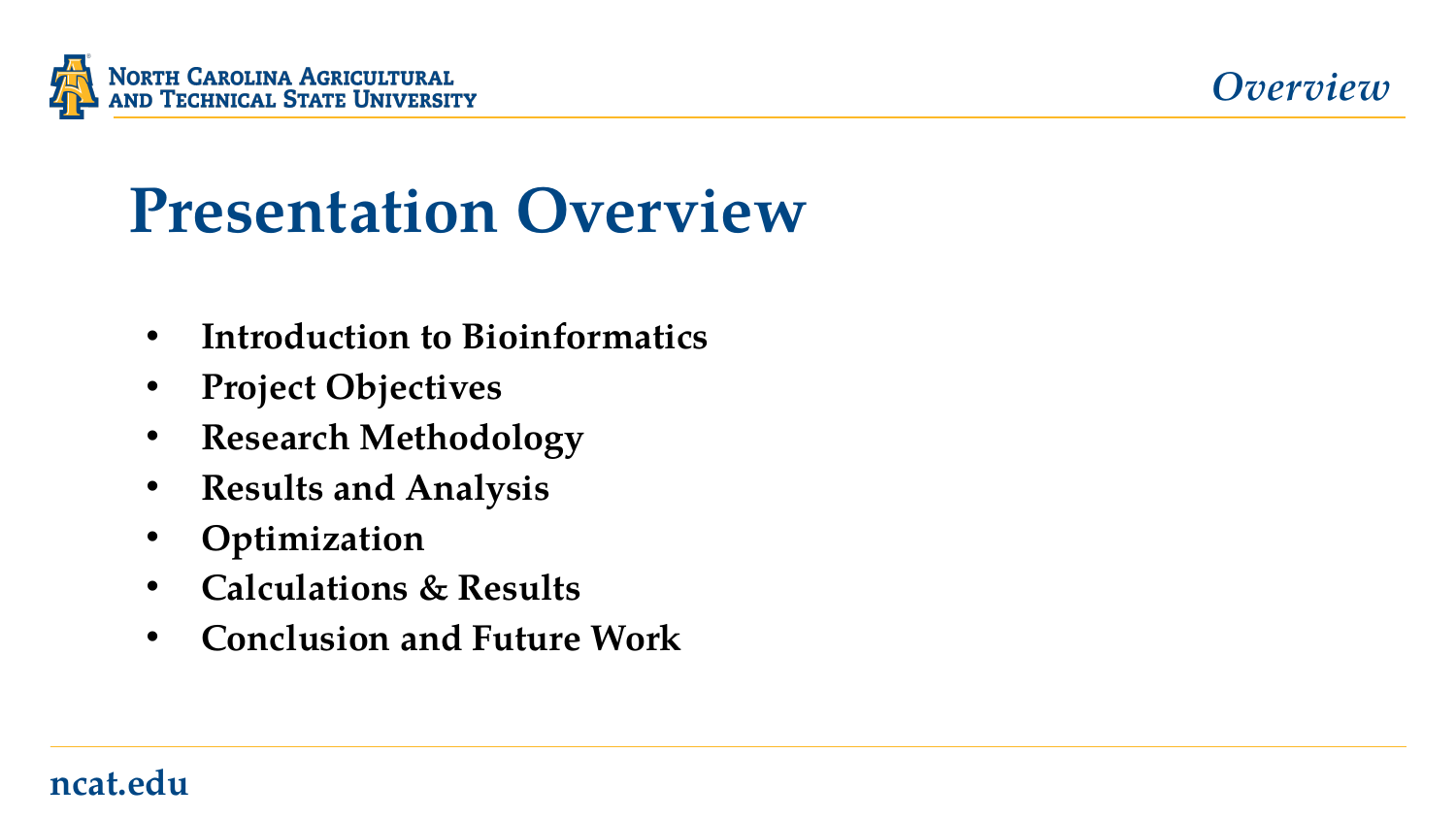

Overview
# Presentation Overview
Introduction to Bioinformatics
Project Objectives
Research Methodology
Results and Analysis
Optimization
Calculations & Results
Conclusion and Future Work